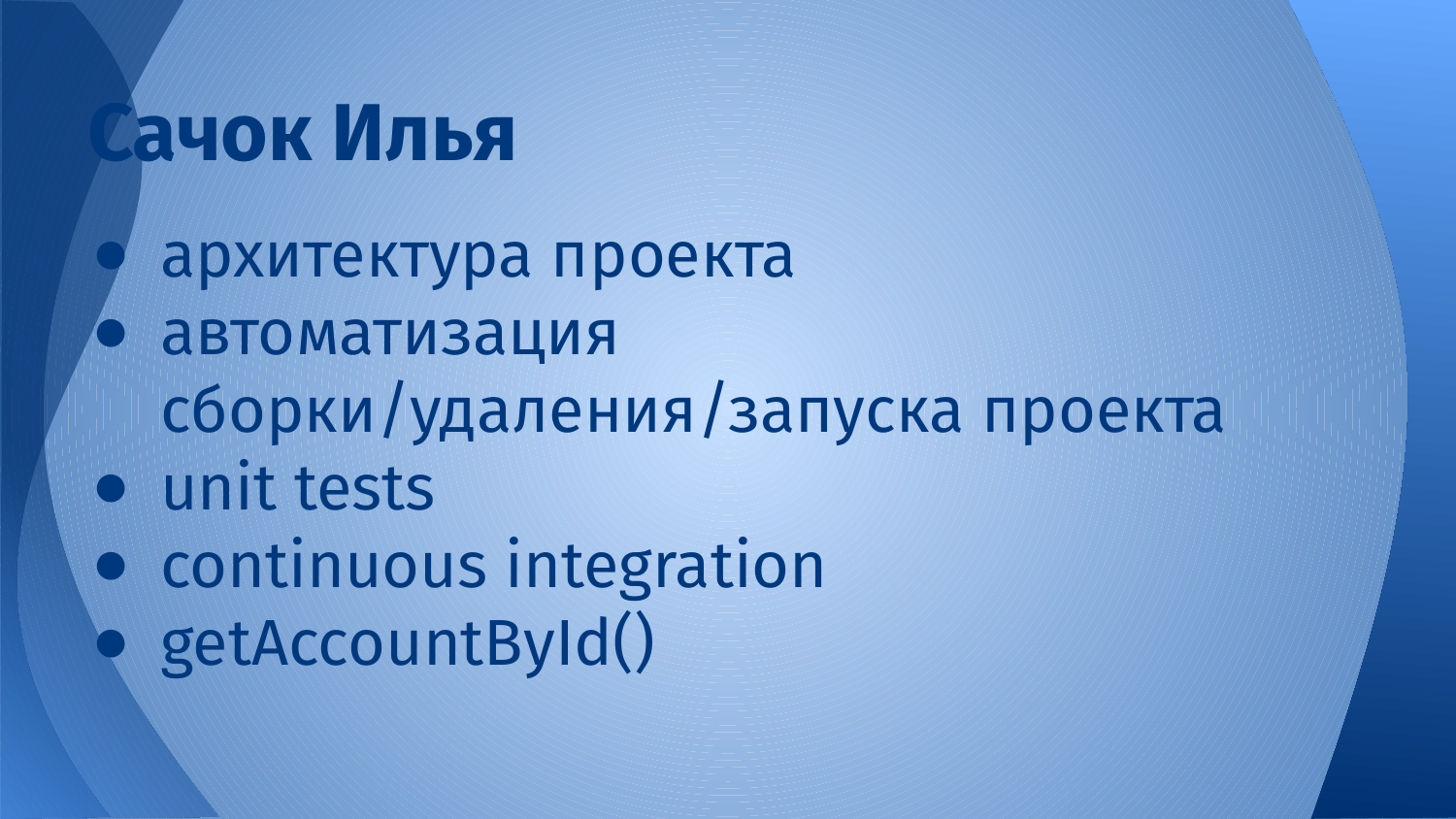

# Сачок Илья
архитектура проекта
автоматизация сборки/удаления/запуска проекта
unit tests
continuous integration
getAccountById()